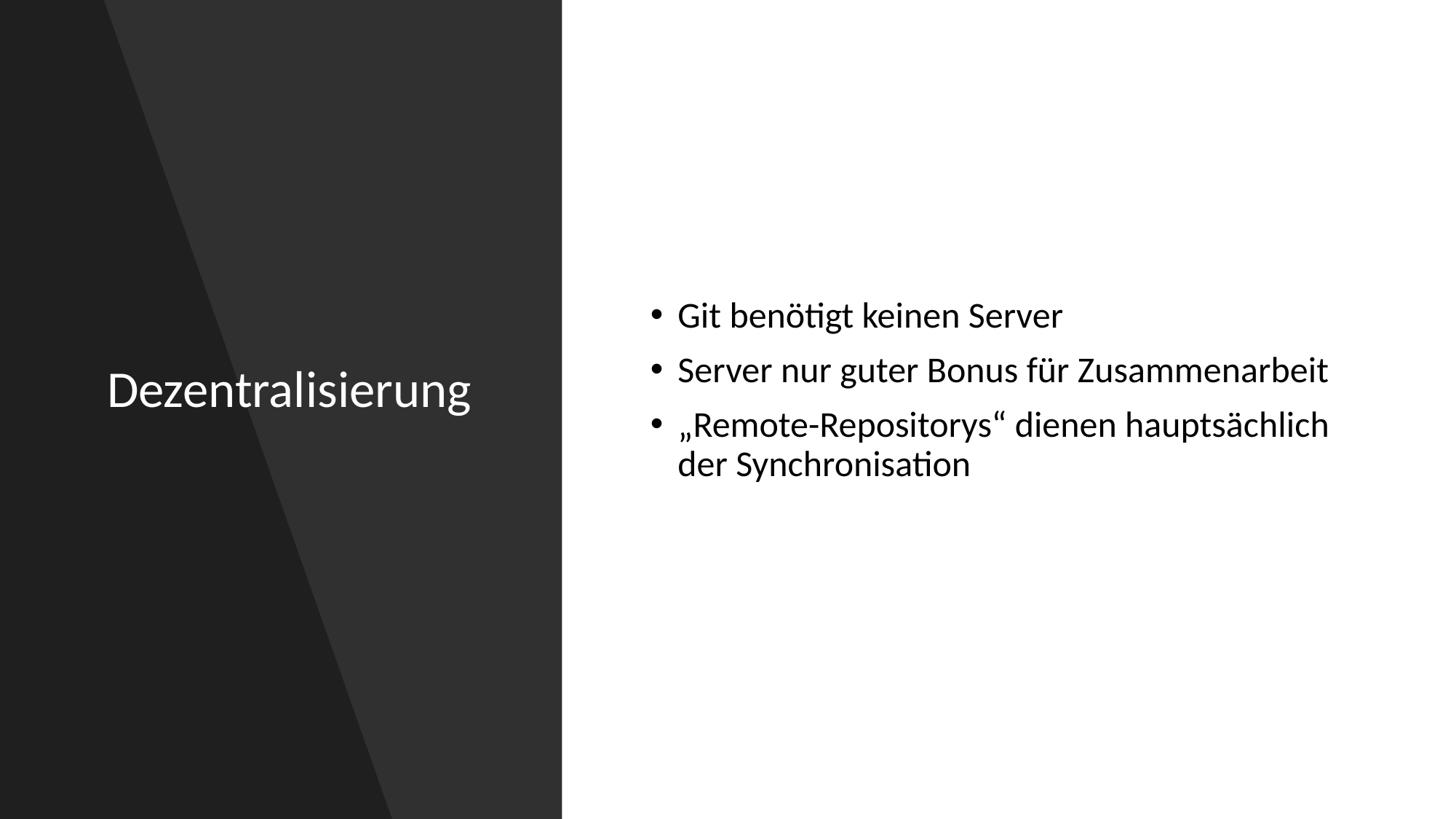

# Dezentralisierung
Git benötigt keinen Server
Server nur guter Bonus für Zusammenarbeit
„Remote-Repositorys“ dienen hauptsächlich der Synchronisation